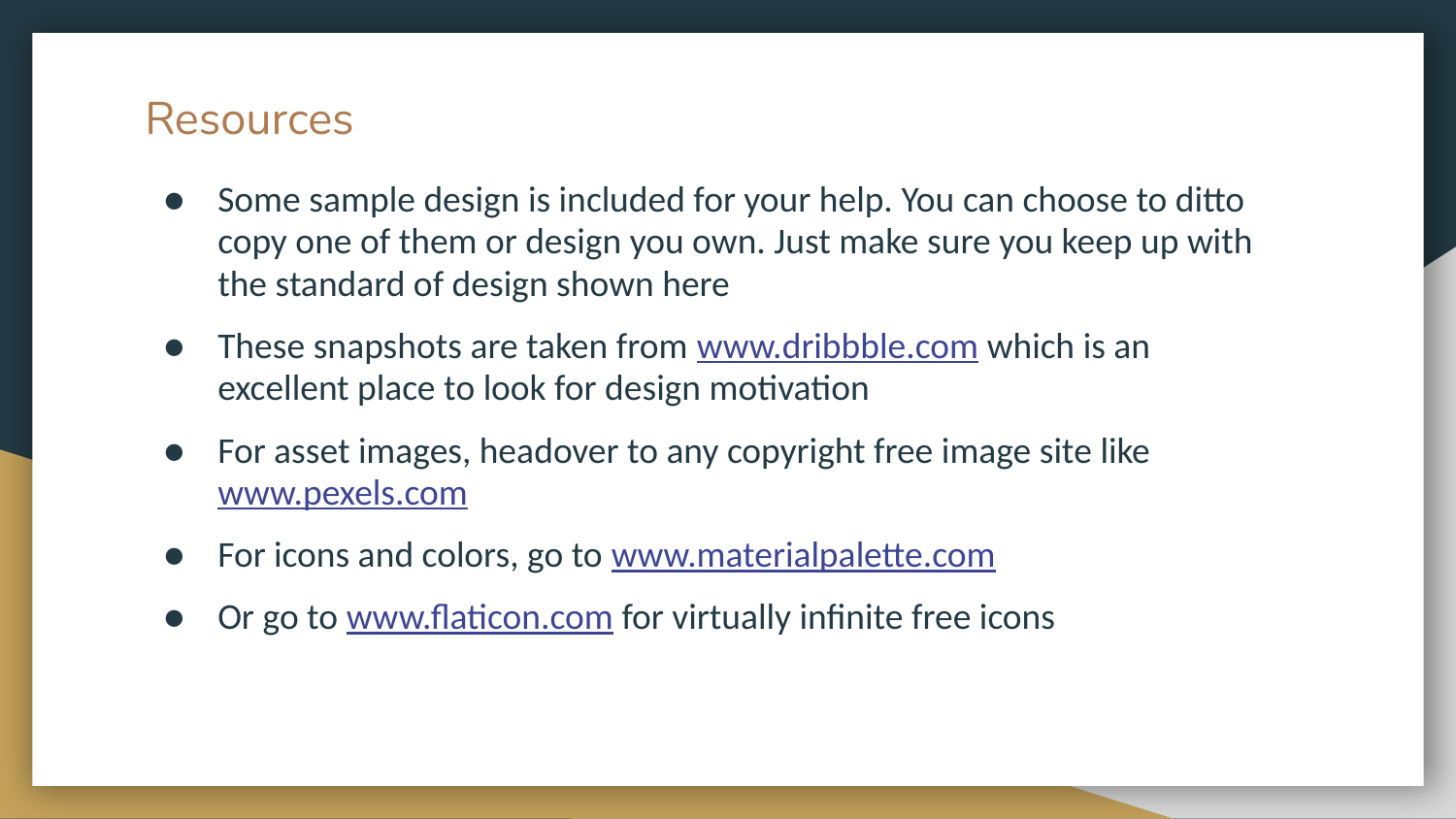

# Resources
Some sample design is included for your help. You can choose to ditto copy one of them or design you own. Just make sure you keep up with the standard of design shown here
These snapshots are taken from www.dribbble.com which is an excellent place to look for design motivation
For asset images, headover to any copyright free image site like www.pexels.com
For icons and colors, go to www.materialpalette.com
Or go to www.flaticon.com for virtually infinite free icons